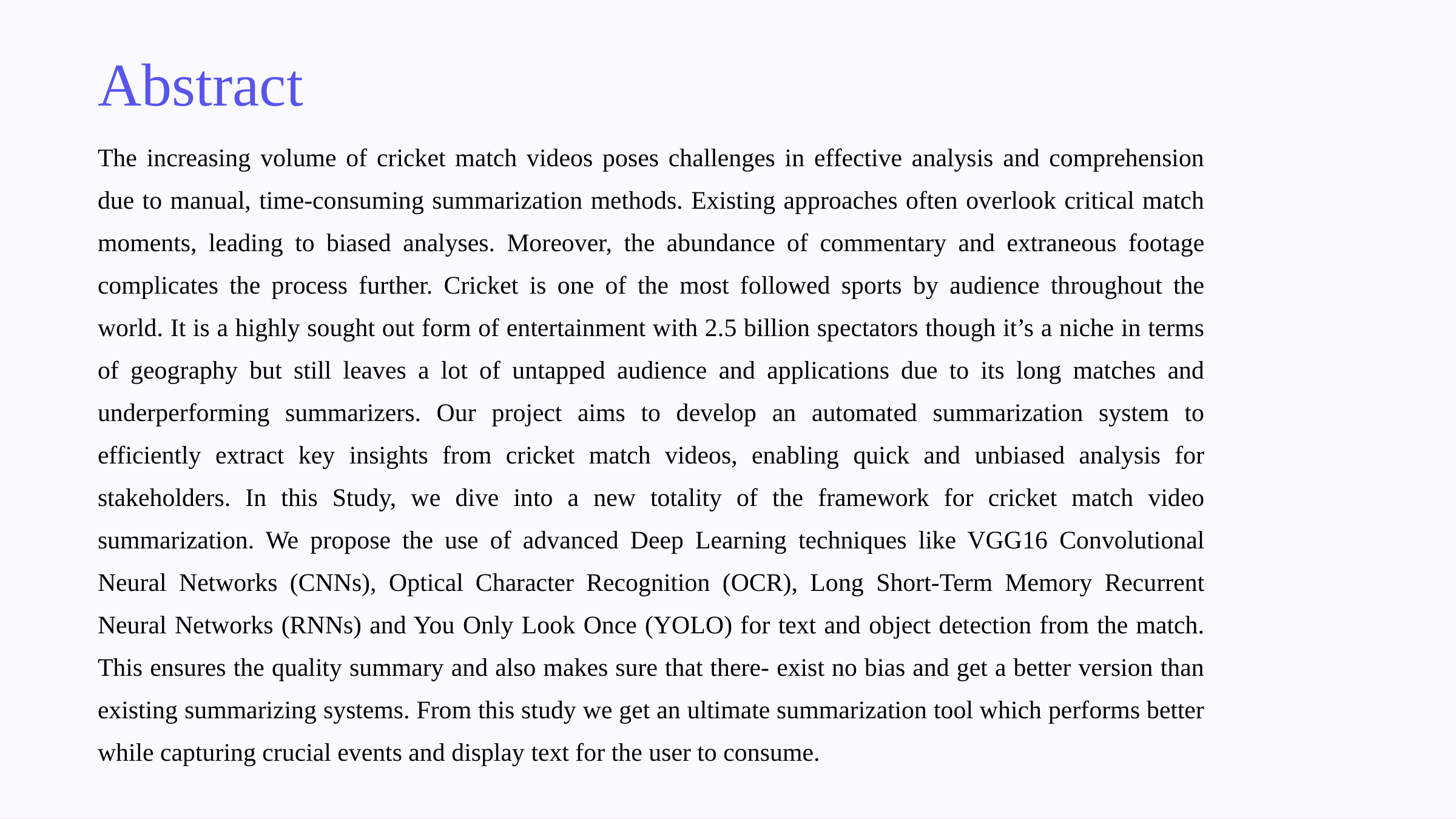

Abstract
The increasing volume of cricket match videos poses challenges in effective analysis and comprehension due to manual, time-consuming summarization methods. Existing approaches often overlook critical match moments, leading to biased analyses. Moreover, the abundance of commentary and extraneous footage complicates the process further. Cricket is one of the most followed sports by audience throughout the world. It is a highly sought out form of entertainment with 2.5 billion spectators though it’s a niche in terms of geography but still leaves a lot of untapped audience and applications due to its long matches and underperforming summarizers. Our project aims to develop an automated summarization system to efficiently extract key insights from cricket match videos, enabling quick and unbiased analysis for stakeholders. In this Study, we dive into a new totality of the framework for cricket match video summarization. We propose the use of advanced Deep Learning techniques like VGG16 Convolutional Neural Networks (CNNs), Optical Character Recognition (OCR), Long Short-Term Memory Recurrent Neural Networks (RNNs) and You Only Look Once (YOLO) for text and object detection from the match. This ensures the quality summary and also makes sure that there- exist no bias and get a better version than existing summarizing systems. From this study we get an ultimate summarization tool which performs better while capturing crucial events and display text for the user to consume.